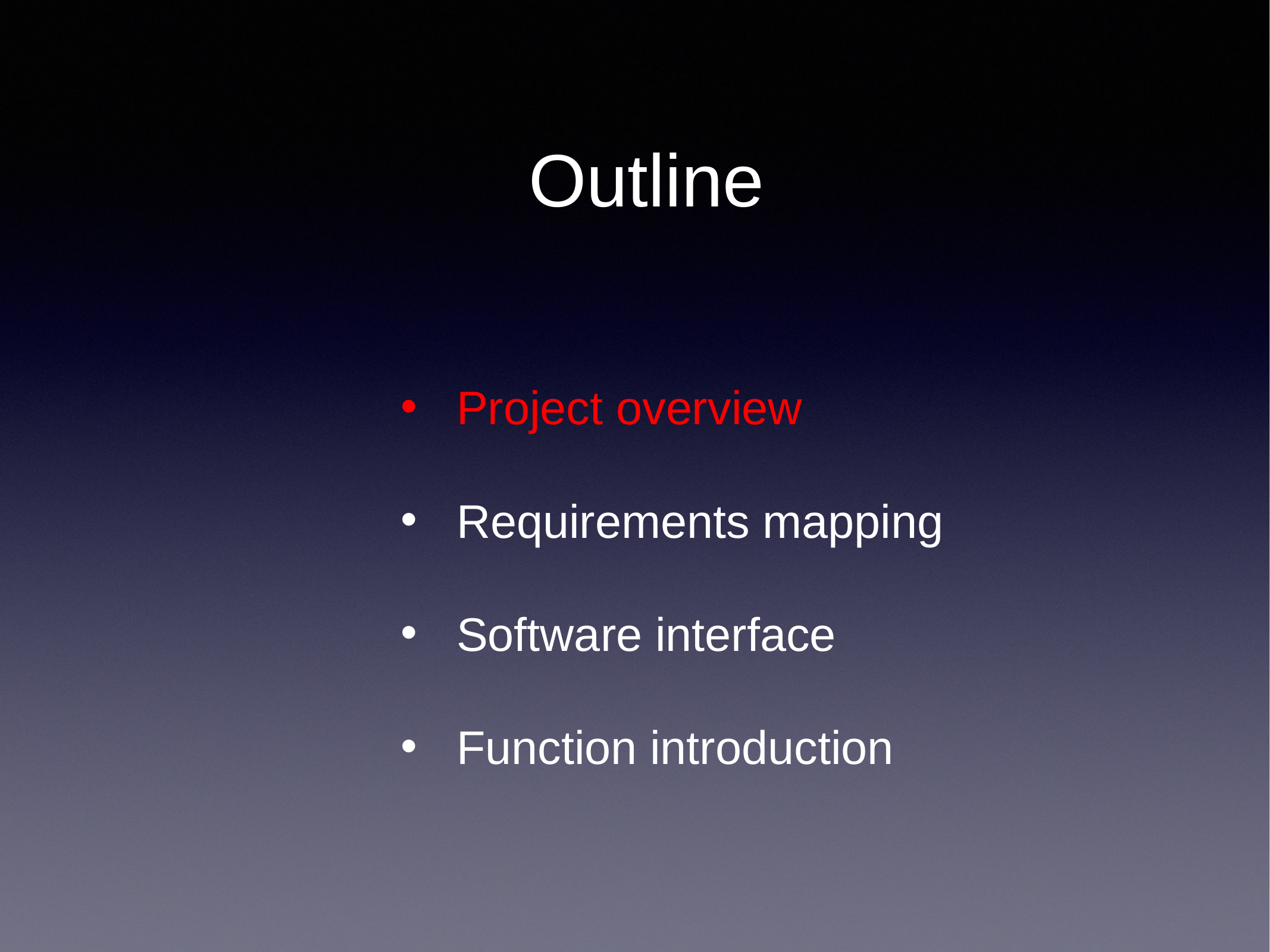

# Outline
Project overview

Requirements mapping

Software interface

Function introduction